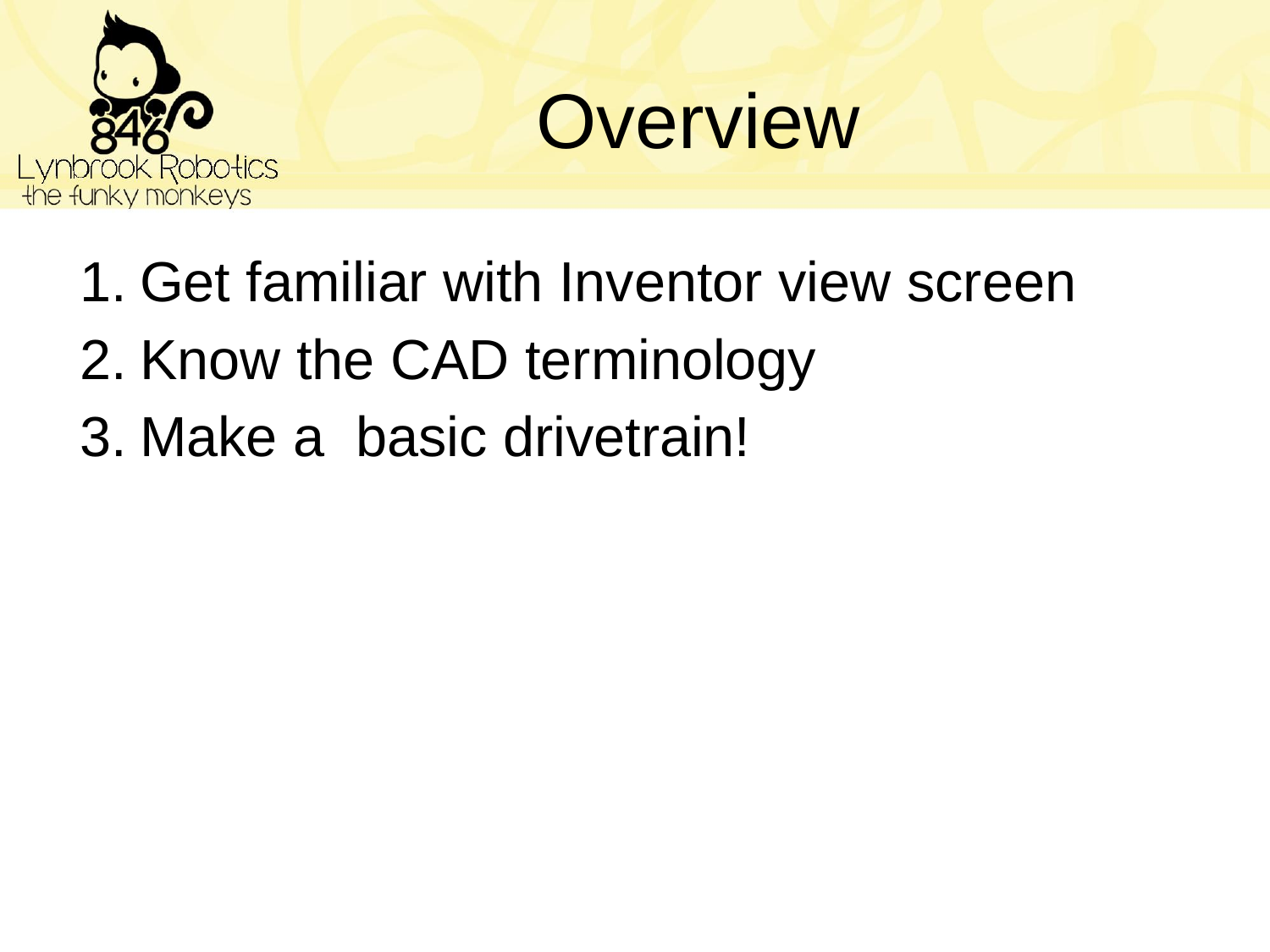

# Overview
Get familiar with Inventor view screen
Know the CAD terminology
Make a  basic drivetrain!